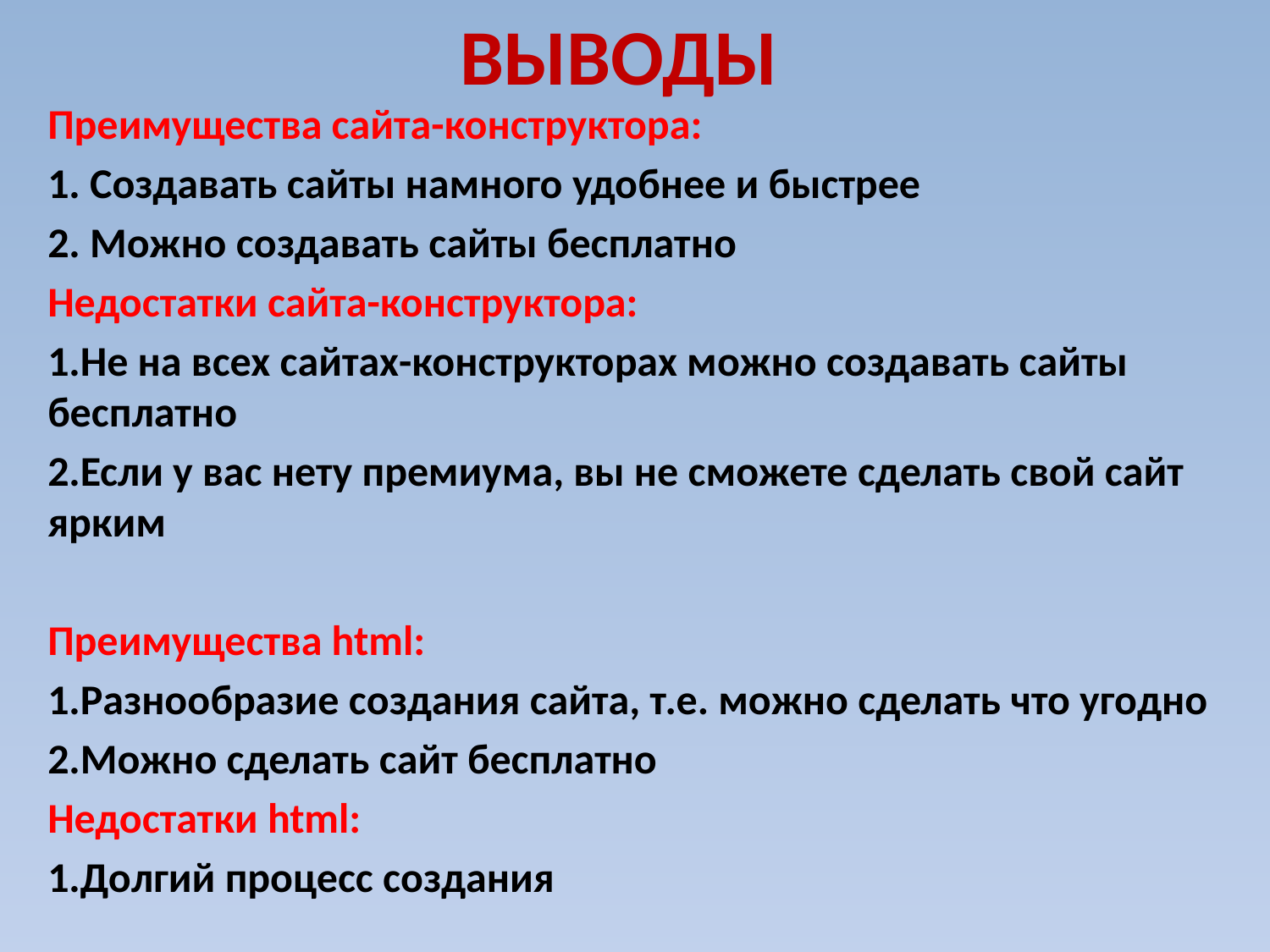

# ВЫВОДЫ
Преимущества сайта-конструктора:
1. Создавать сайты намного удобнее и быстрее
2. Можно создавать сайты бесплатно
Недостатки сайта-конструктора:
1.Не на всех сайтах-конструкторах можно создавать сайты бесплатно
2.Если у вас нету премиума, вы не сможете сделать свой сайт ярким

Преимущества html:
1.Разнообразие создания сайта, т.е. можно сделать что угодно
2.Можно сделать сайт бесплатно
Недостатки html:
1.Долгий процесс создания